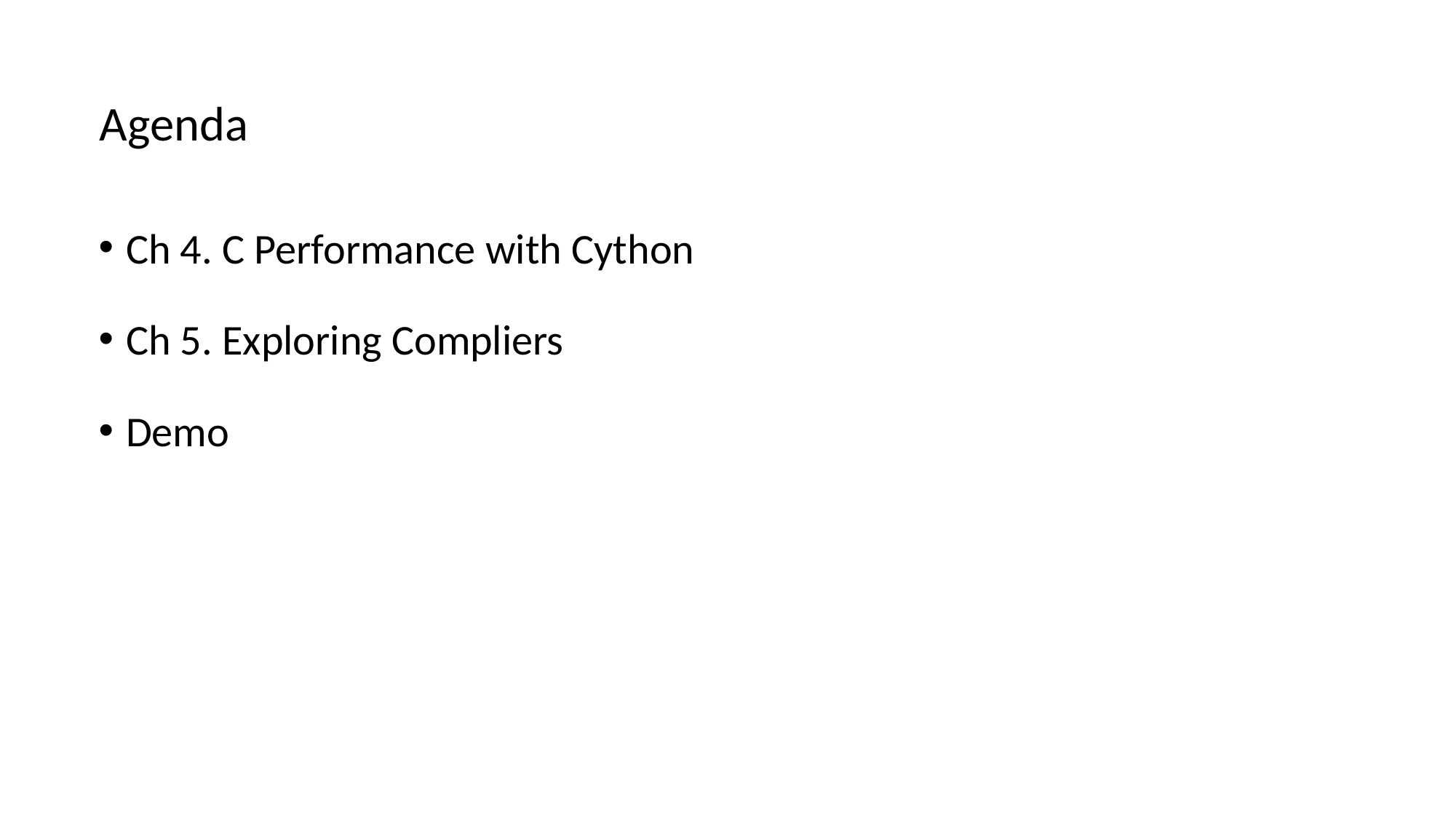

Agenda
Ch 4. C Performance with Cython
Ch 5. Exploring Compliers
Demo